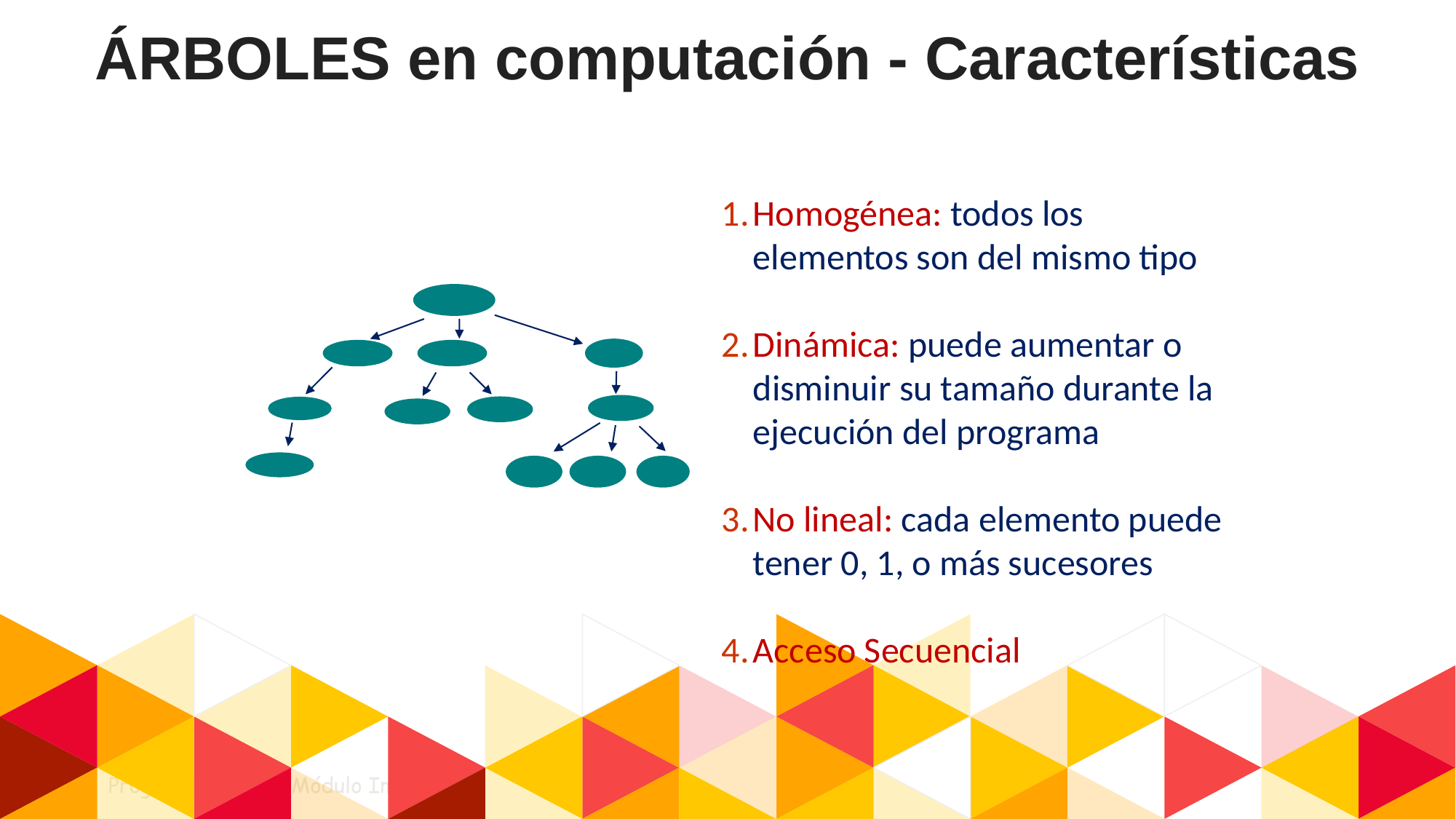

# ÁRBOLES en computación - Características
Homogénea: todos los elementos son del mismo tipo

Dinámica: puede aumentar o disminuir su tamaño durante la ejecución del programa

No lineal: cada elemento puede tener 0, 1, o más sucesores

Acceso Secuencial